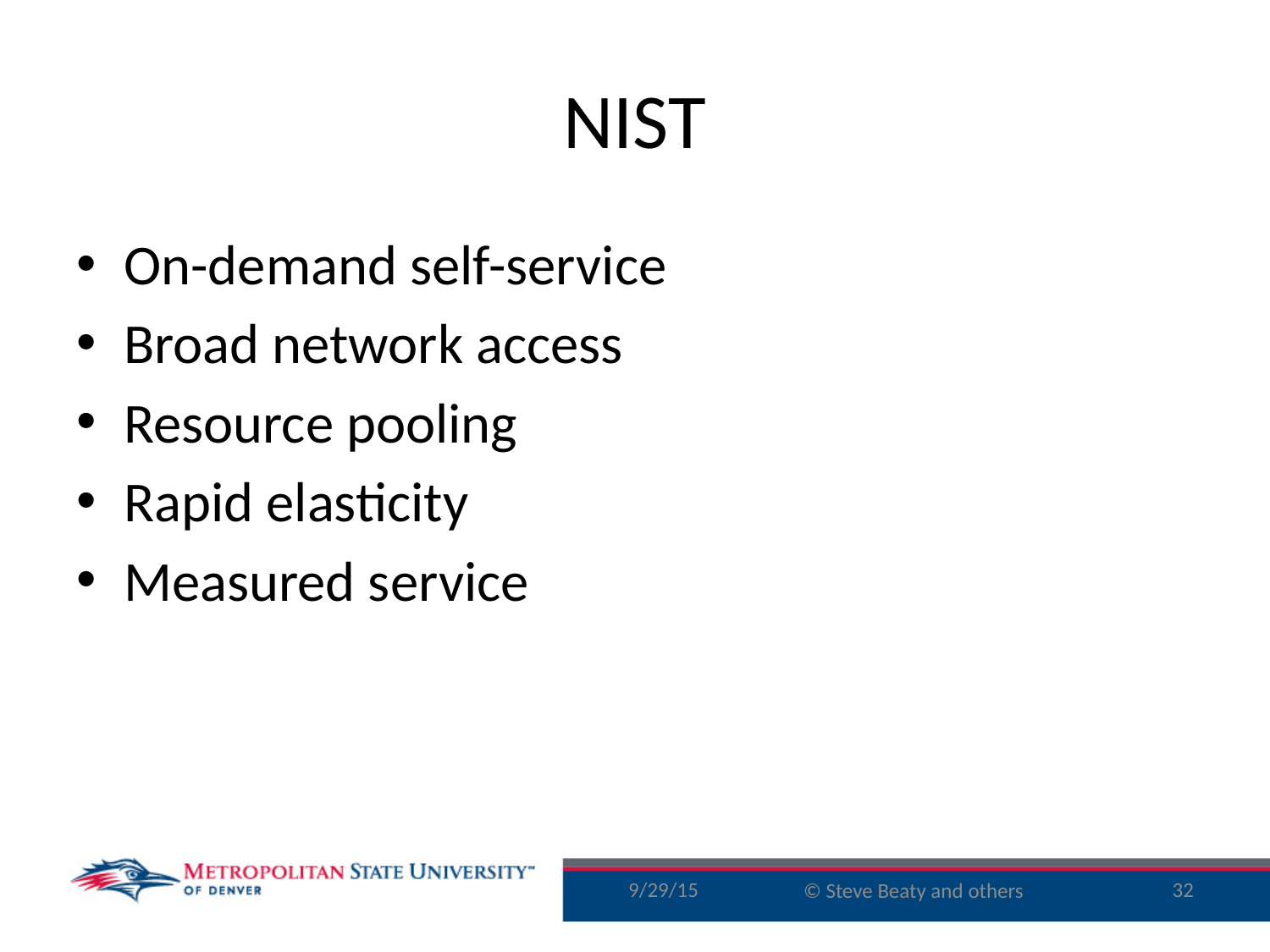

# NIST
On-demand self-service
Broad network access
Resource pooling
Rapid elasticity
Measured service
9/29/15
32
© Steve Beaty and others